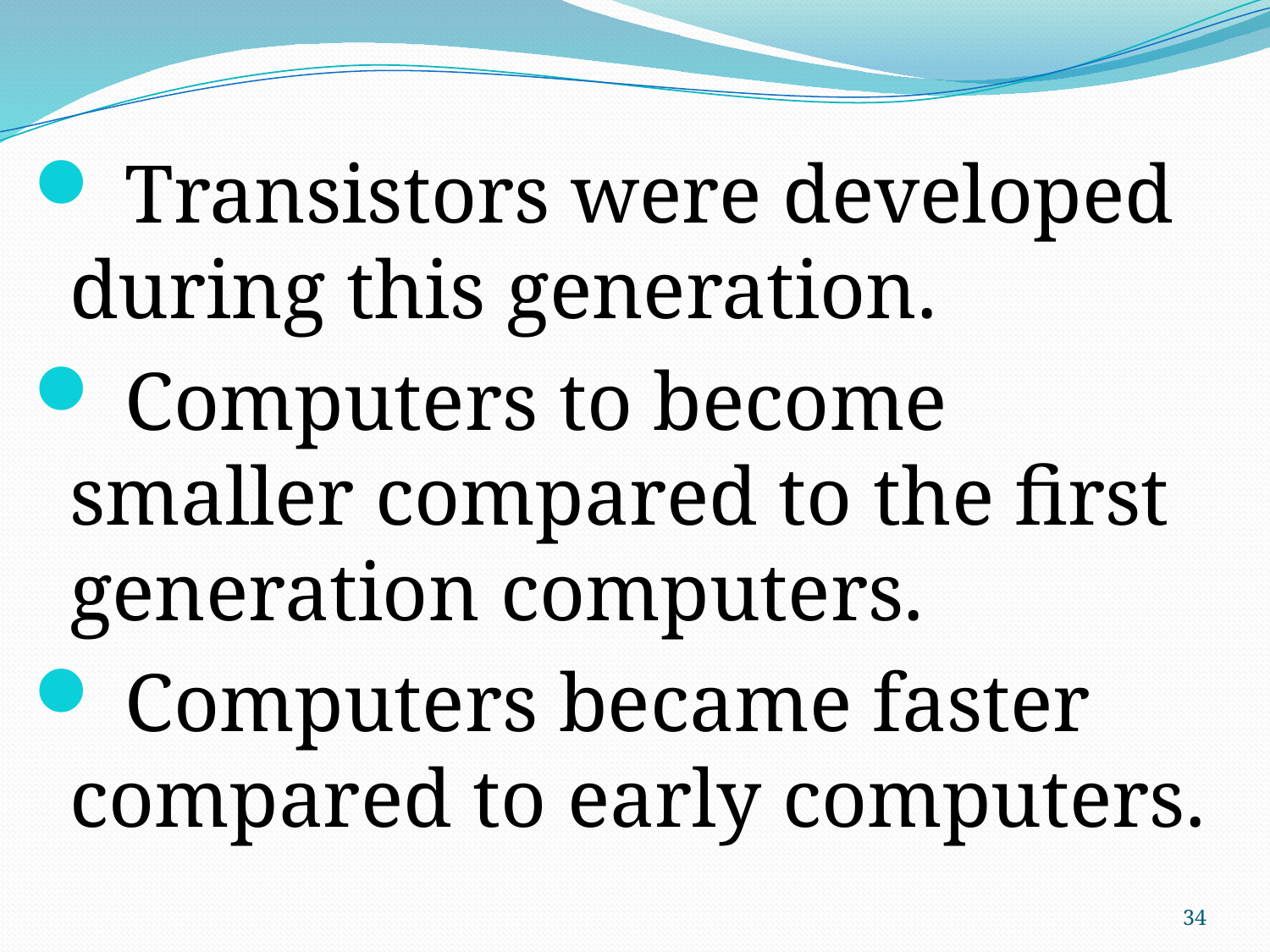

Transistors were developed during this generation.
 Computers to become smaller compared to the first generation computers.
 Computers became faster compared to early computers.

34